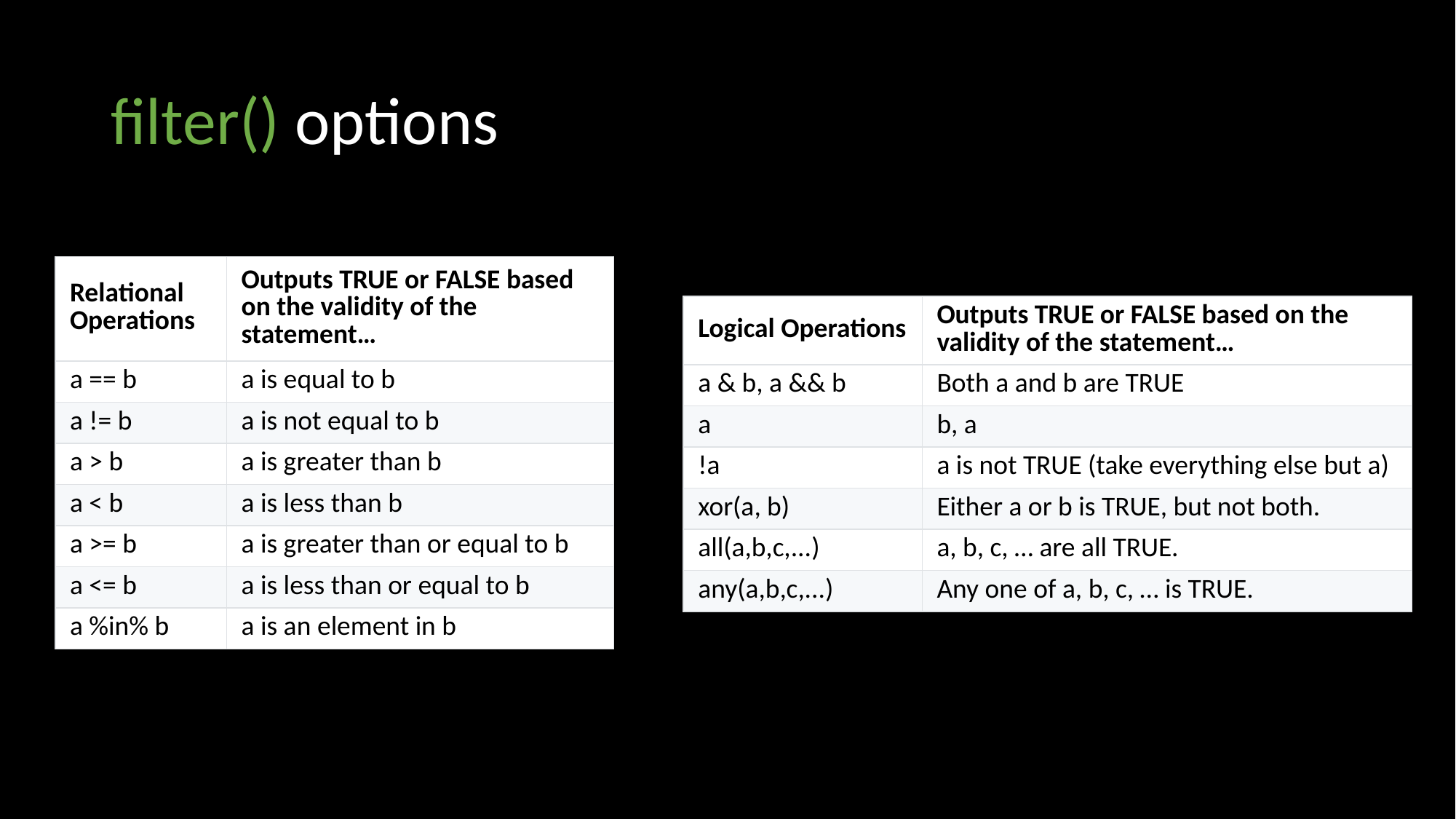

# filter() options
| Relational Operations | Outputs TRUE or FALSE based on the validity of the statement… |
| --- | --- |
| a == b | a is equal to b |
| a != b | a is not equal to b |
| a > b | a is greater than b |
| a < b | a is less than b |
| a >= b | a is greater than or equal to b |
| a <= b | a is less than or equal to b |
| a %in% b | a is an element in b |
| Logical Operations | Outputs TRUE or FALSE based on the validity of the statement… |
| --- | --- |
| a & b, a && b | Both a and b are TRUE |
| a | b, a |
| !a | a is not TRUE (take everything else but a) |
| xor(a, b) | Either a or b is TRUE, but not both. |
| all(a,b,c,...) | a, b, c, … are all TRUE. |
| any(a,b,c,...) | Any one of a, b, c, … is TRUE. |